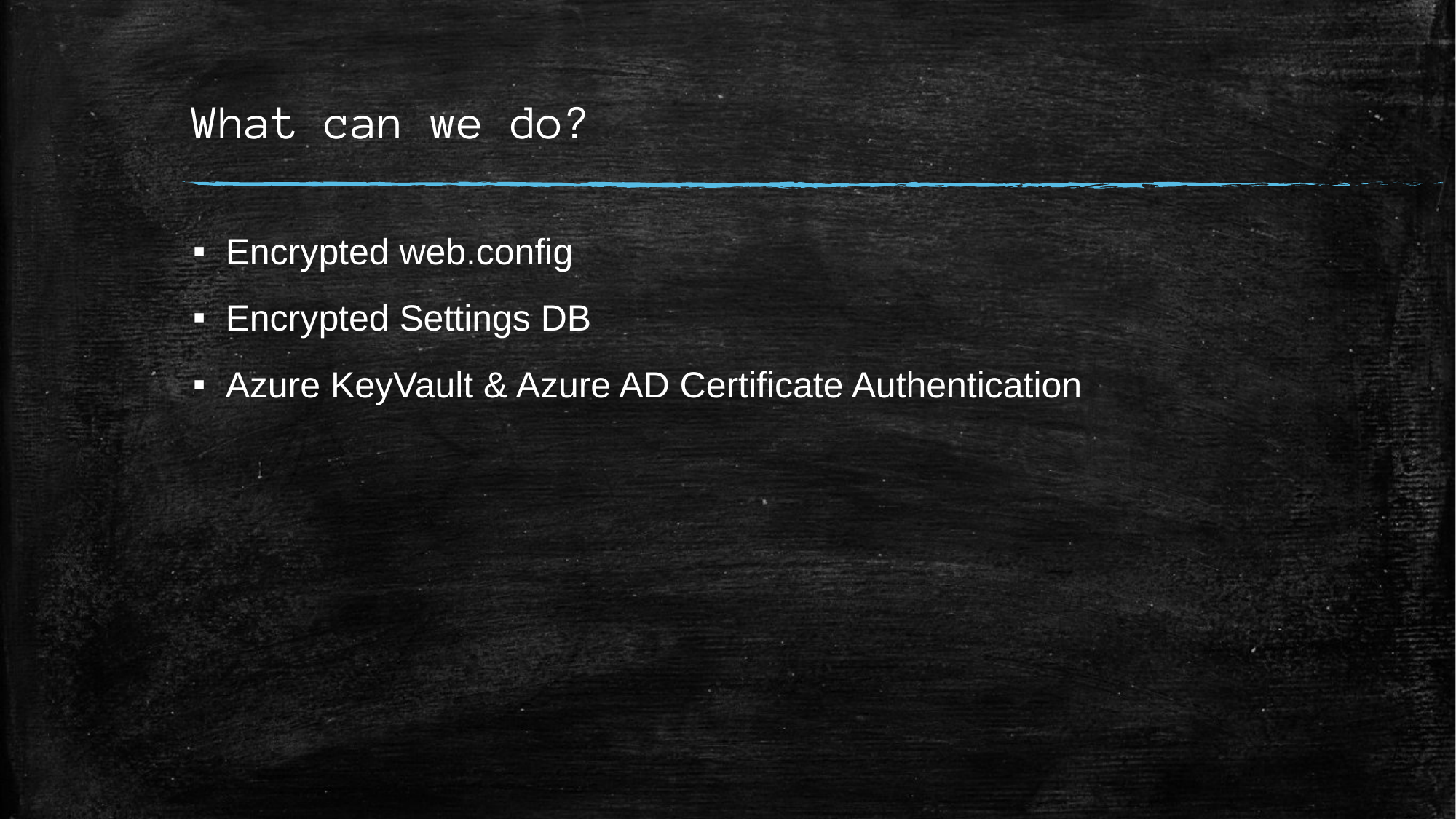

# What can we do?
Encrypted web.config
Encrypted Settings DB
Azure KeyVault & Azure AD Certificate Authentication